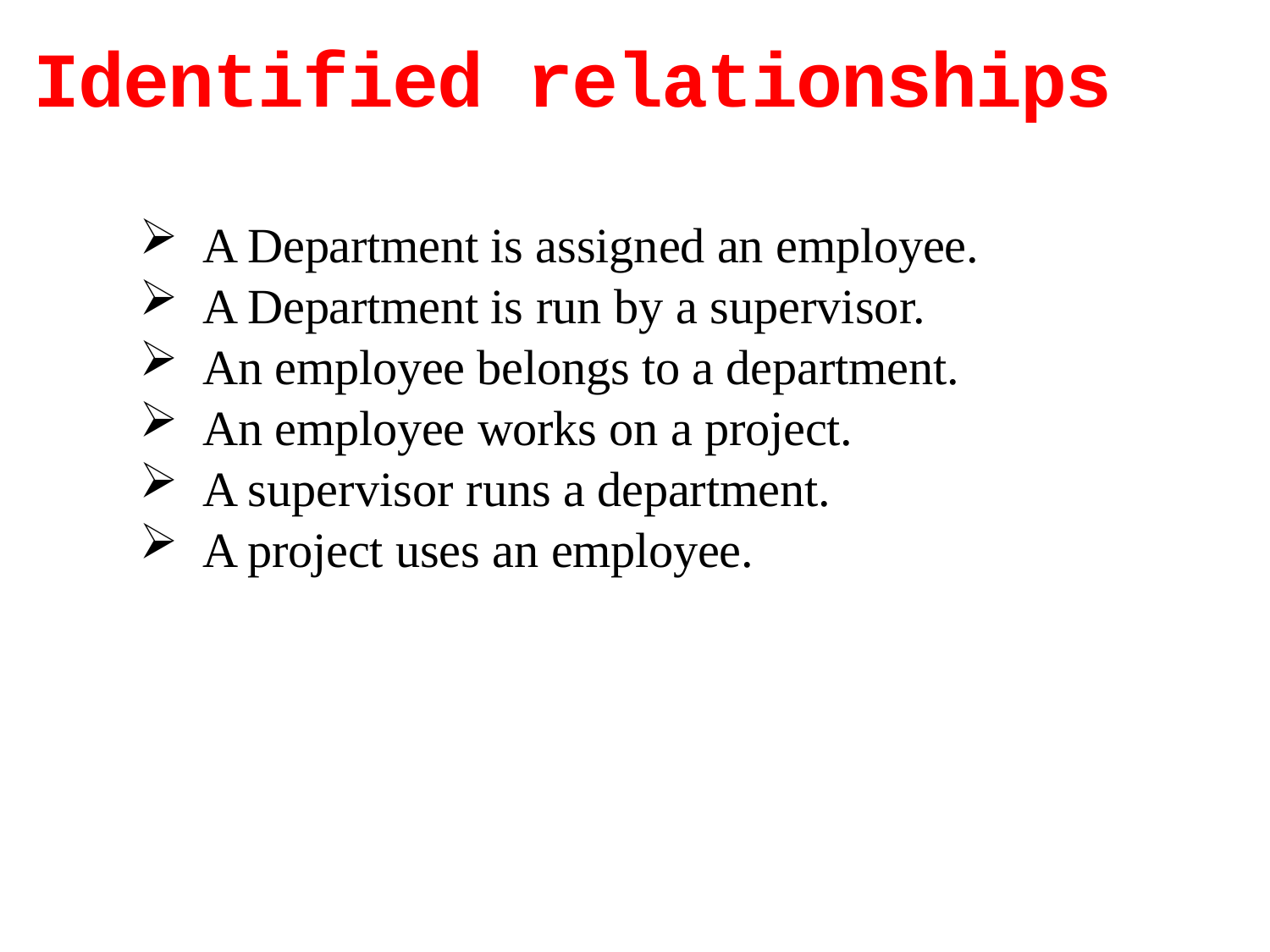

Identified relationships
A Department is assigned an employee.
A Department is run by a supervisor.
An employee belongs to a department.
An employee works on a project.
A supervisor runs a department.
A project uses an employee.